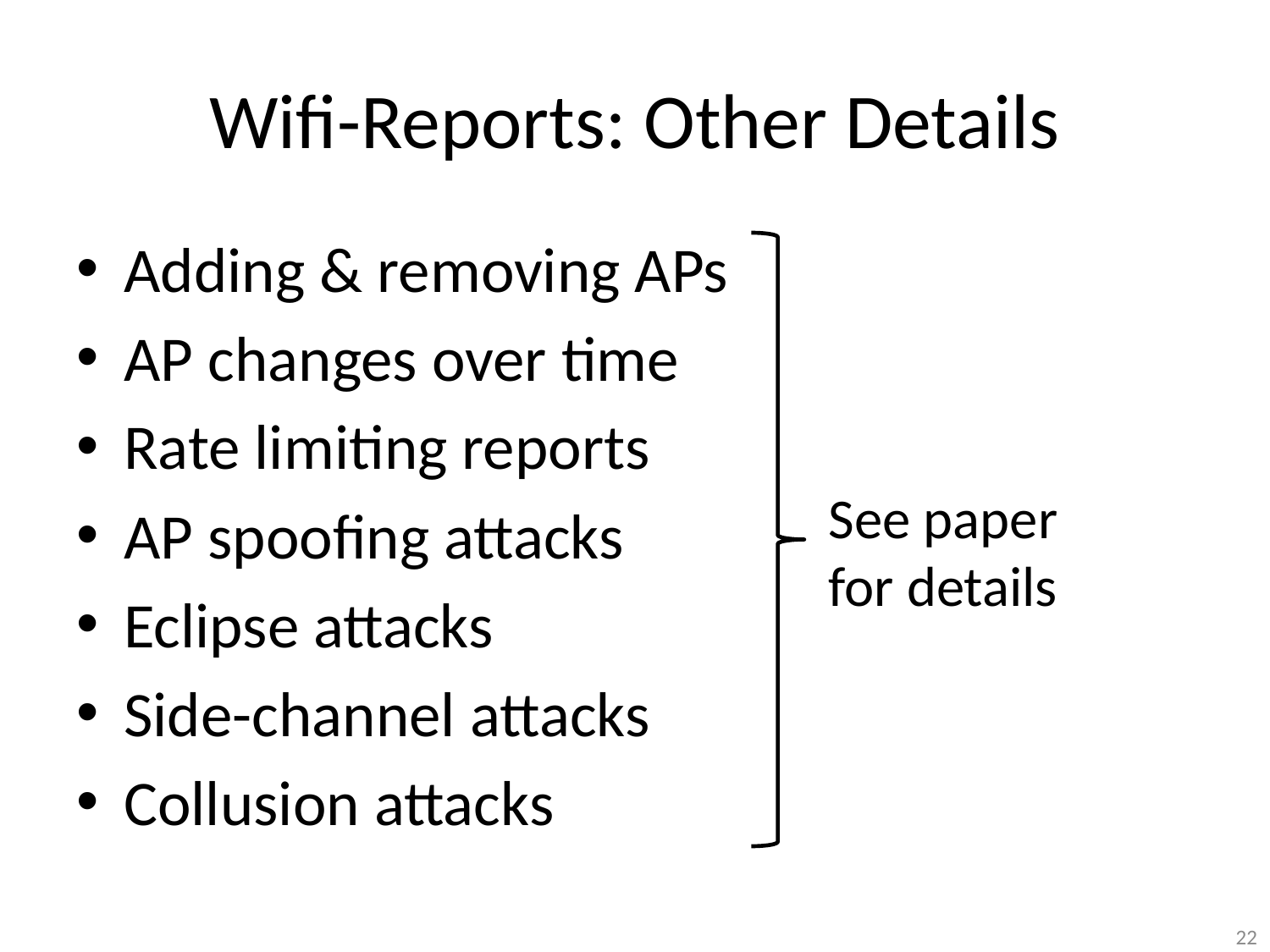

# Wifi-Reports: Other Details
Adding & removing APs
AP changes over time
Rate limiting reports
AP spoofing attacks
Eclipse attacks
Side-channel attacks
Collusion attacks

See paper
for details
22